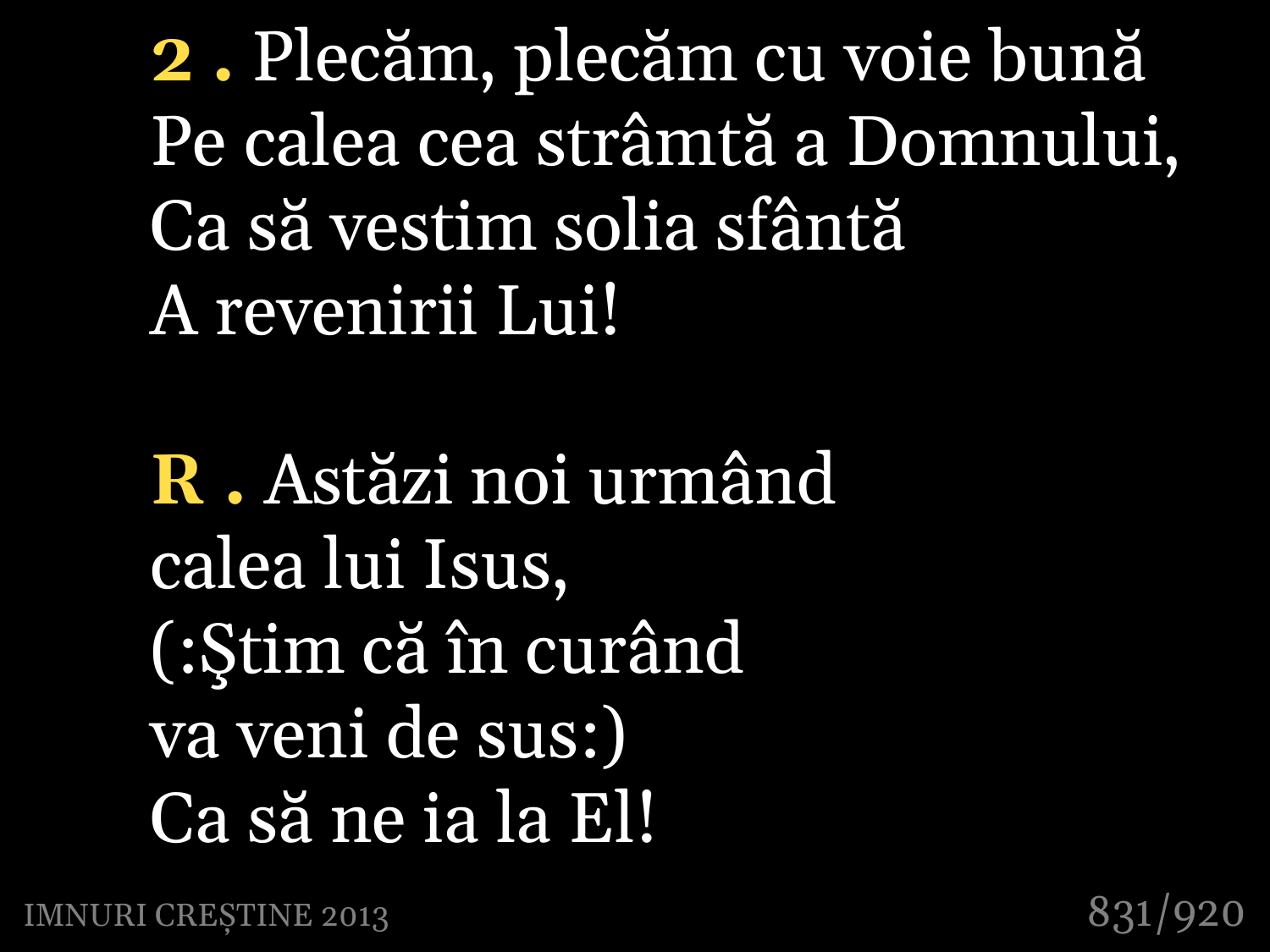

2 . Plecăm, plecăm cu voie bună
Pe calea cea strâmtă a Domnului,
Ca să vestim solia sfântă
A revenirii Lui!

R . Astăzi noi urmând
calea lui Isus,
(:Ştim că în curând
va veni de sus:)
Ca să ne ia la El!
831/920
IMNURI CREȘTINE 2013